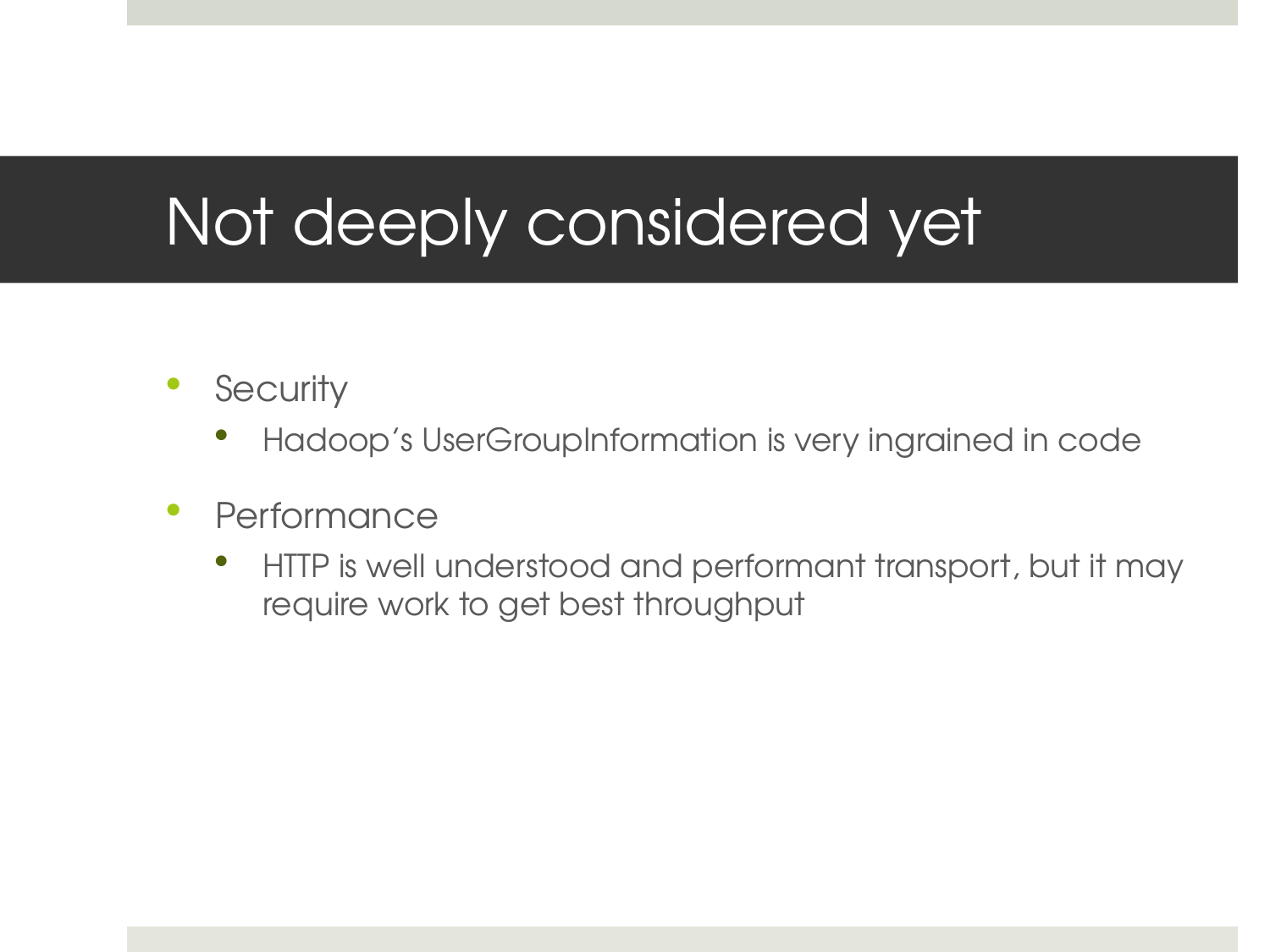

# Not deeply considered yet
Security
Hadoop’s UserGroupInformation is very ingrained in code
Performance
HTTP is well understood and performant transport, but it may require work to get best throughput